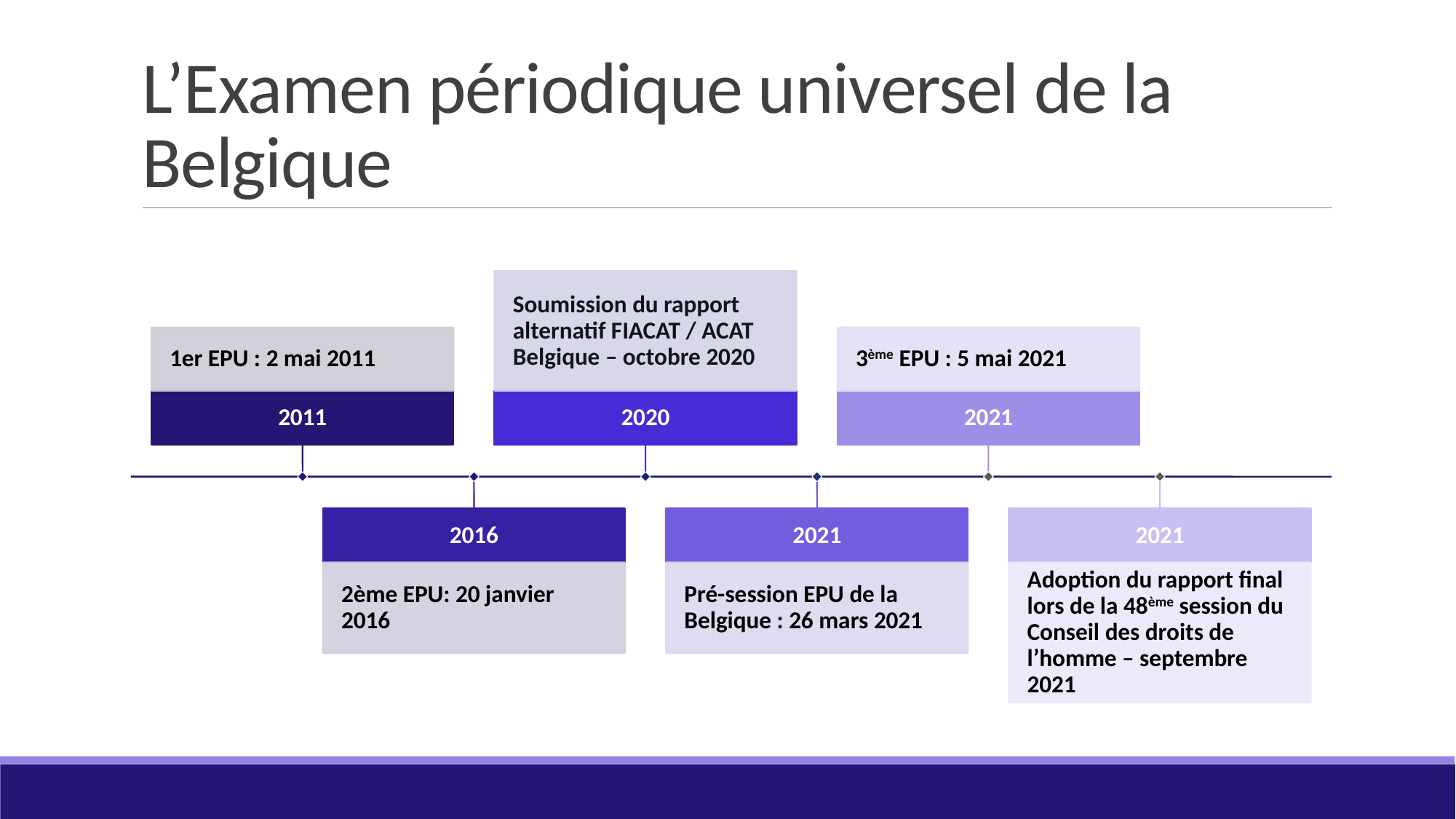

# L’Examen périodique universel de la Belgique
2011
1er EPU : 2 mai 2011
2016
2ème EPU: 20 janvier 2016
2020
Soumission du rapport alternatif FIACAT / ACAT Belgique – octobre 2020
2021
Pré-session EPU de la Belgique : 26 mars 2021
2021
3ème EPU : 5 mai 2021
2021
Adoption du rapport final lors de la 48ème session du Conseil des droits de l’homme – septembre 2021